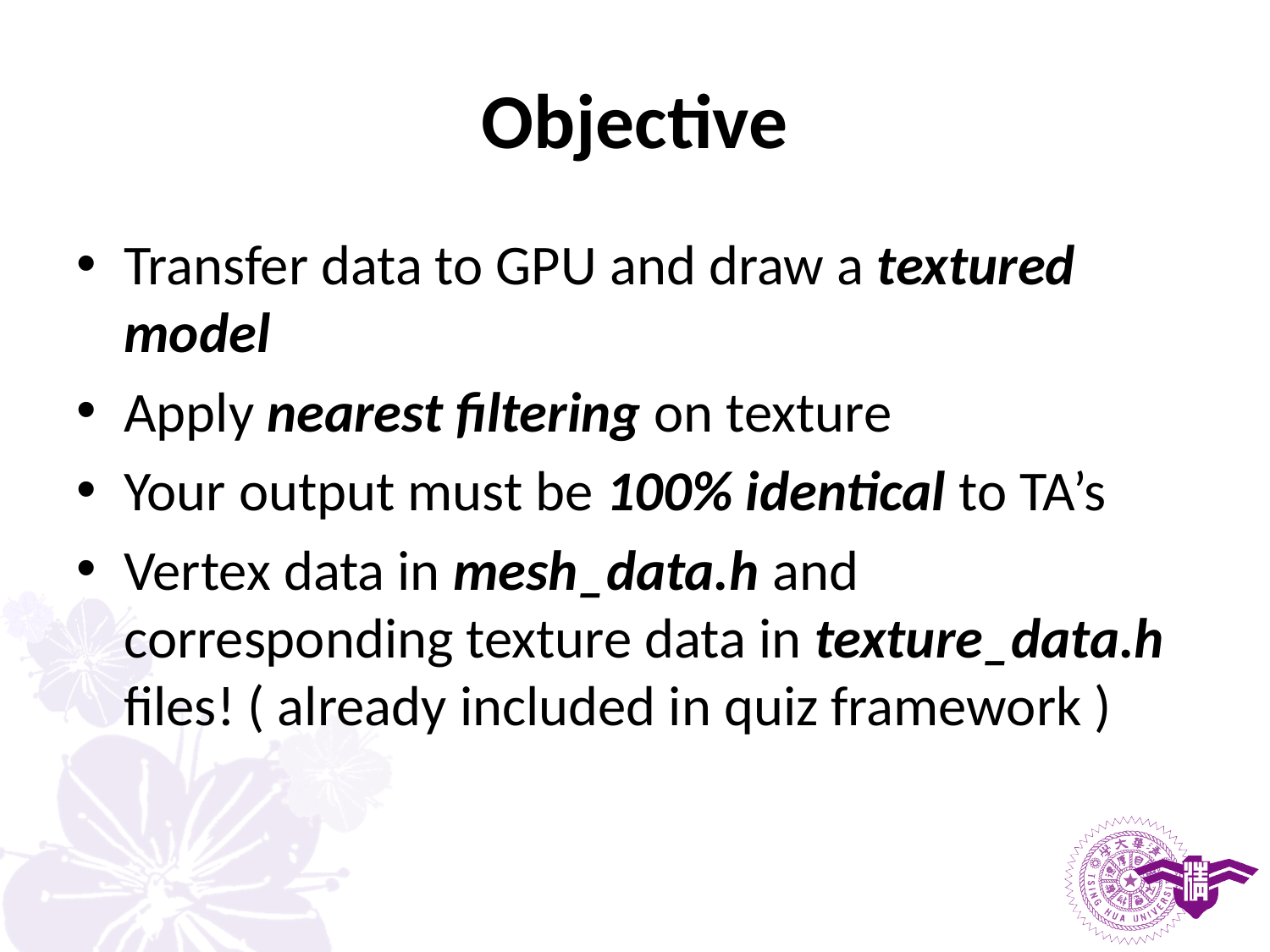

# Objective
Transfer data to GPU and draw a textured model
Apply nearest filtering on texture
Your output must be 100% identical to TA’s
Vertex data in mesh_data.h and corresponding texture data in texture_data.h files! ( already included in quiz framework )